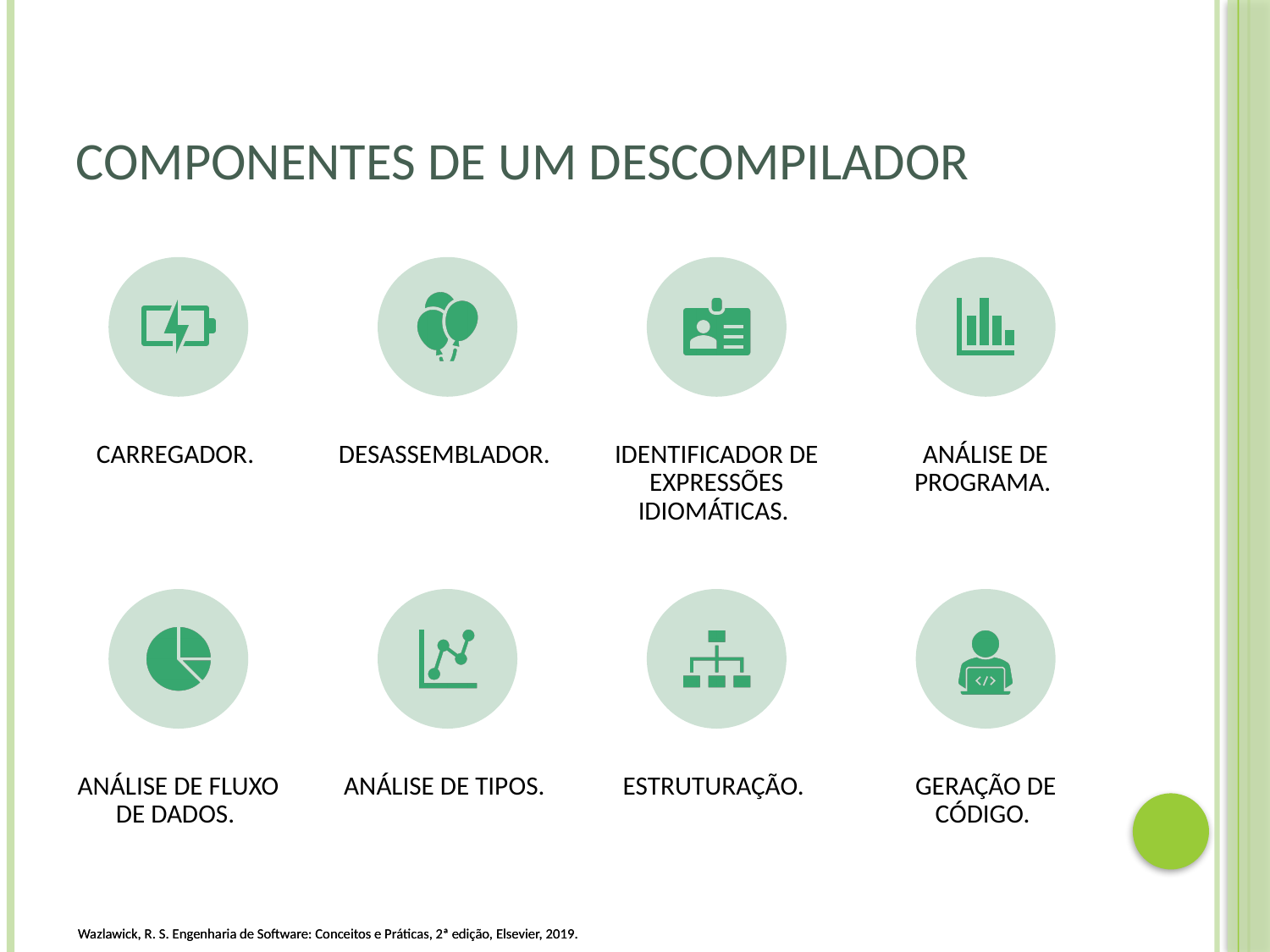

# Componentes de um descompilador
Carregador.
Desassemblador.
Identificador de expressões idiomáticas.
Análise de programa.
Análise de fluxo de dados.
Análise de tipos.
Estruturação.
Geração de código.